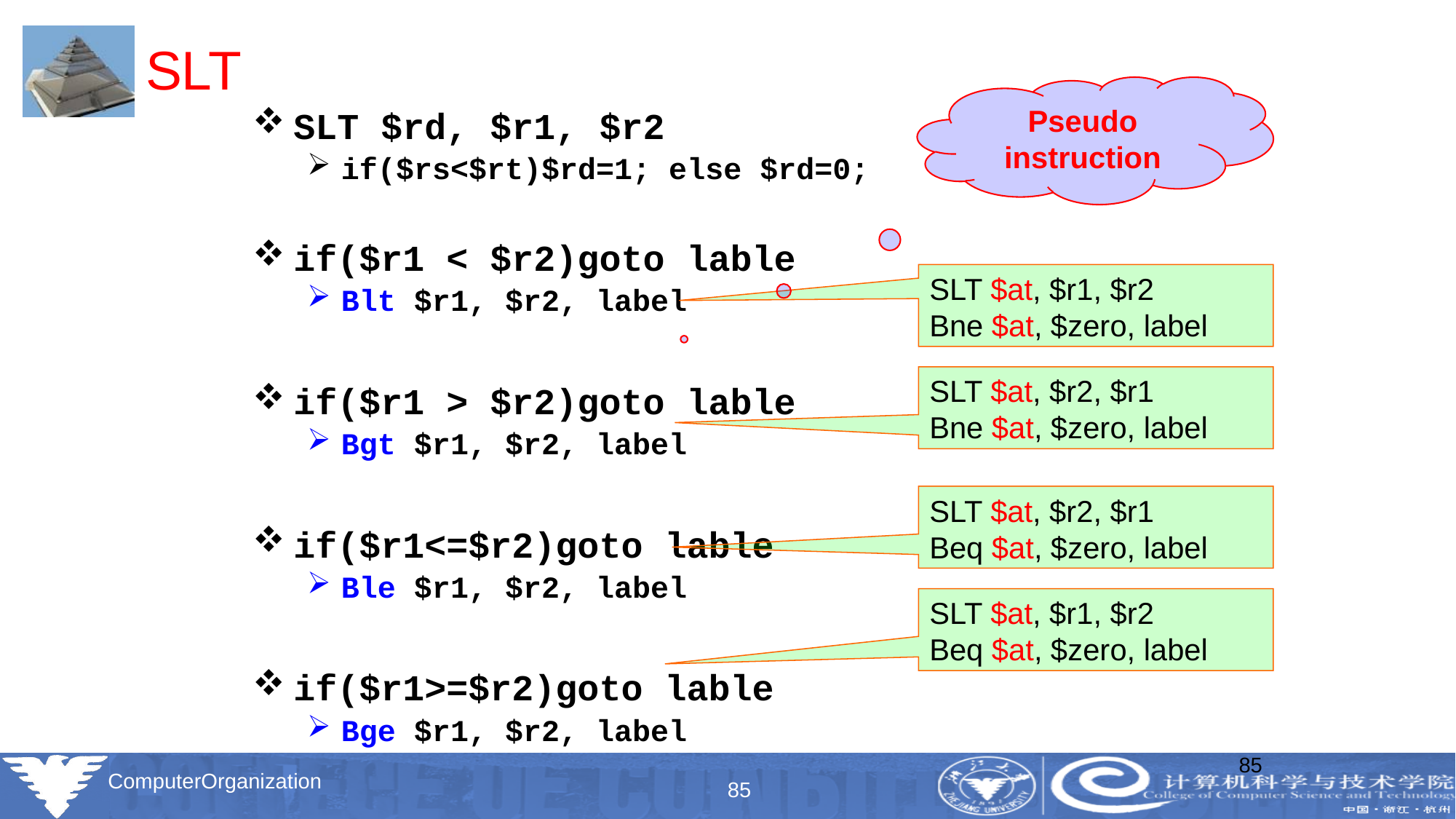

# SLT
Pseudo
instruction
SLT $rd, $r1, $r2
if($rs<$rt)$rd=1; else $rd=0;

if($r1 < $r2)goto lable
Blt $r1, $r2, label

if($r1 > $r2)goto lable
Bgt $r1, $r2, label

if($r1<=$r2)goto lable
Ble $r1, $r2, label

if($r1>=$r2)goto lable
Bge $r1, $r2, label
SLT $at, $r1, $r2
Bne $at, $zero, label
SLT $at, $r2, $r1
Bne $at, $zero, label
SLT $at, $r2, $r1
Beq $at, $zero, label
SLT $at, $r1, $r2
Beq $at, $zero, label
85